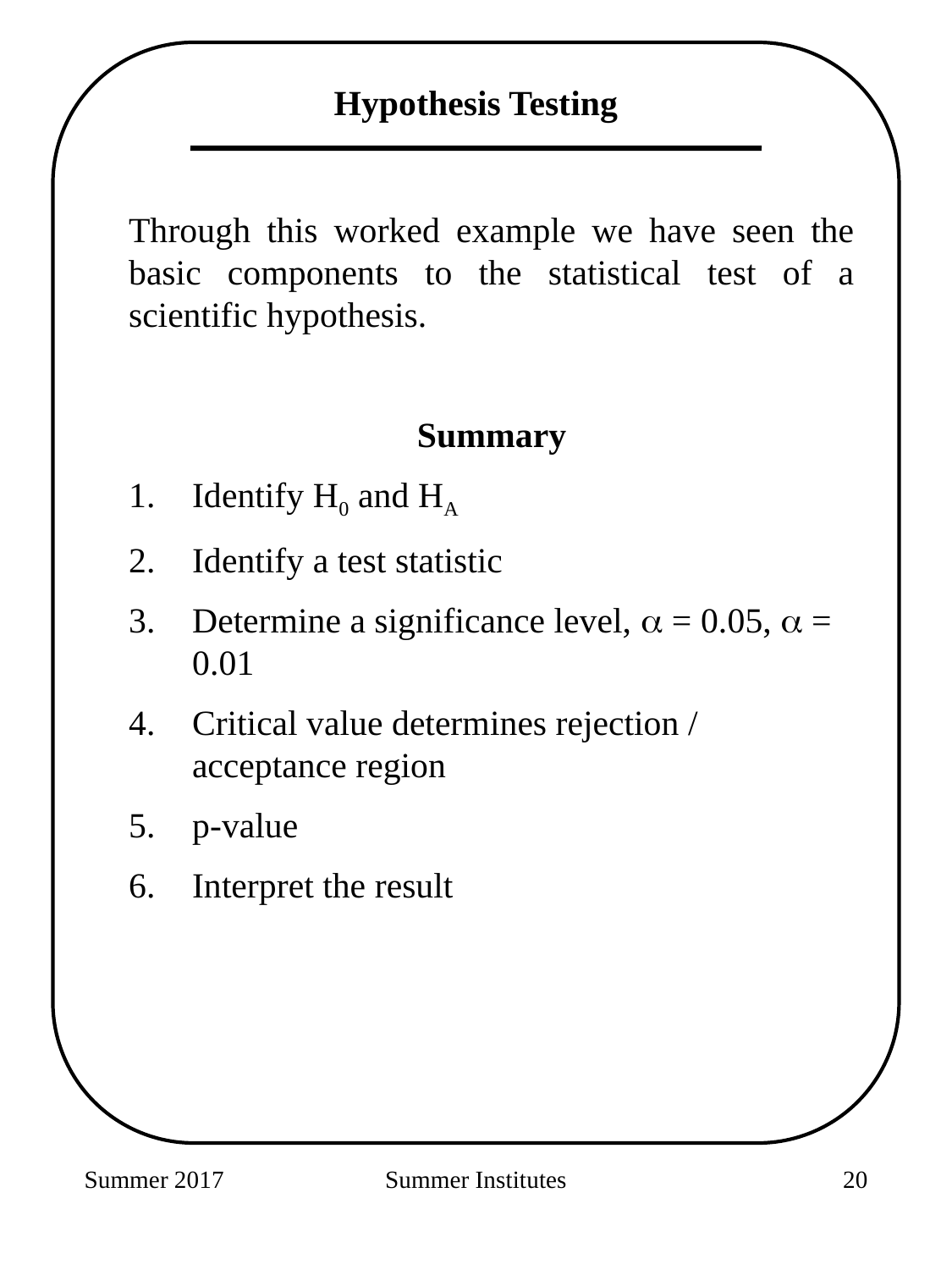

Hypothesis Testing

Through this worked example we have seen the basic components to the statistical test of a scientific hypothesis.

Summary
1.	Identify H0 and HA
2.	Identify a test statistic
3.	Determine a significance level, α = 0.05, α = 	0.01
4.	Critical value determines rejection / 		acceptance region
5.	p-value
6.	Interpret the result
Summer 2017
Summer Institutes
20